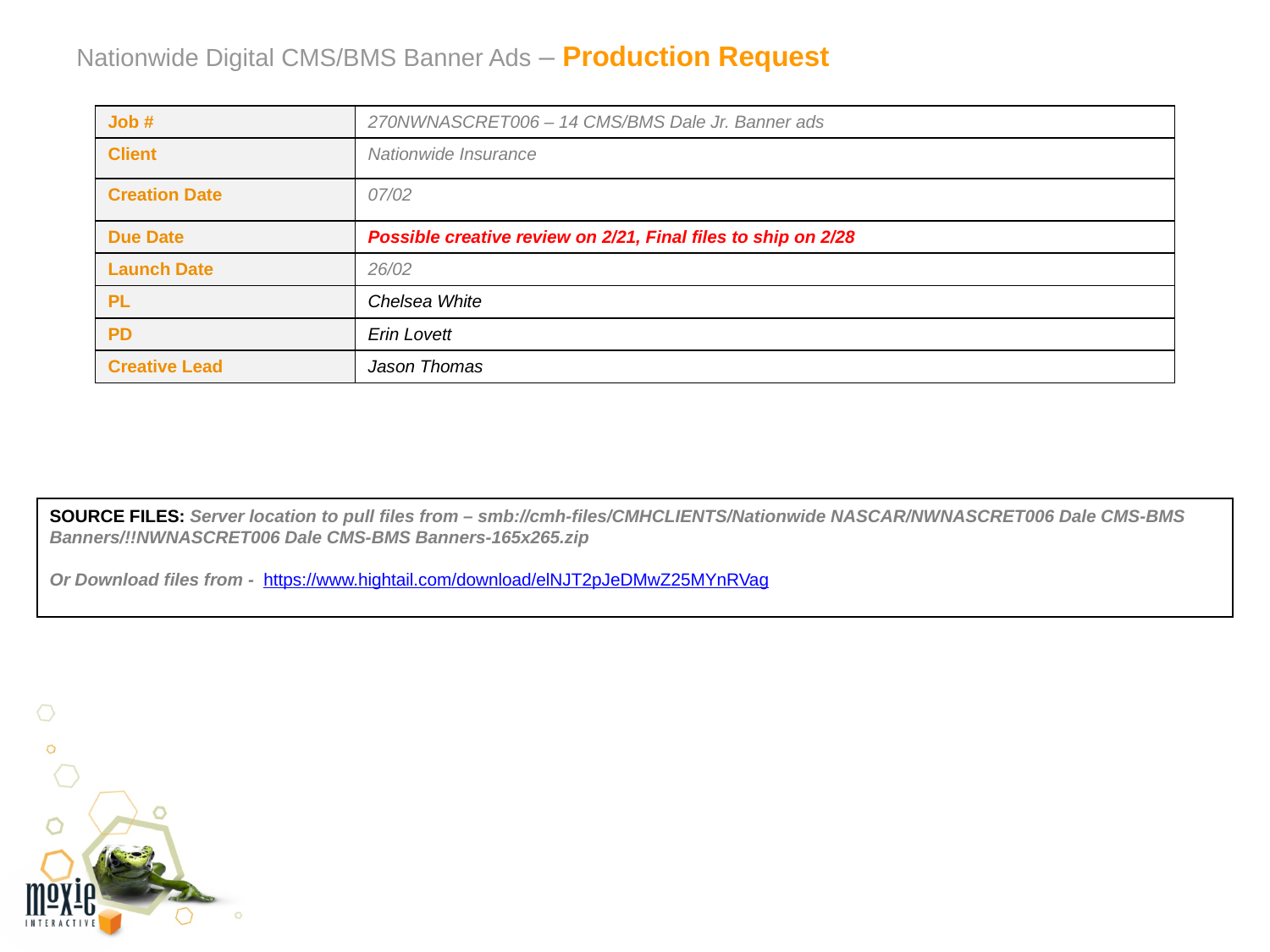

Nationwide Digital CMS/BMS Banner Ads – Production Request
| Job # | 270NWNASCRET006 – 14 CMS/BMS Dale Jr. Banner ads |
| --- | --- |
| Client | Nationwide Insurance |
| Creation Date | 07/02 |
| Due Date | Possible creative review on 2/21, Final files to ship on 2/28 |
| Launch Date | 26/02 |
| PL | Chelsea White |
| PD | Erin Lovett |
| Creative Lead | Jason Thomas |
SOURCE FILES: Server location to pull files from – smb://cmh-files/CMHCLIENTS/Nationwide NASCAR/NWNASCRET006 Dale CMS-BMS Banners/!!NWNASCRET006 Dale CMS-BMS Banners-165x265.zip

Or Download files from -  https://www.hightail.com/download/elNJT2pJeDMwZ25MYnRVag